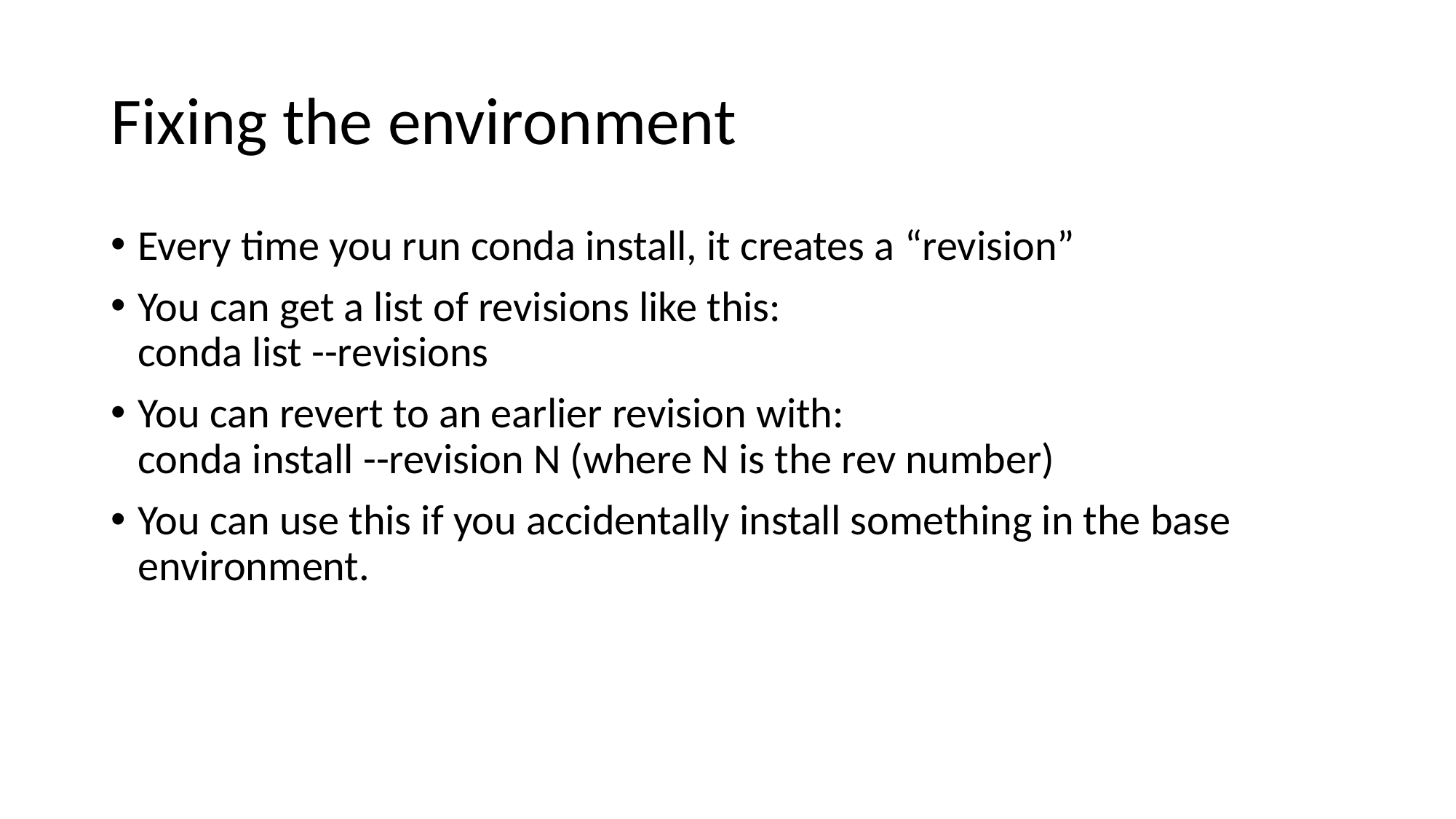

# Fixing the environment
Every time you run conda install, it creates a “revision”
You can get a list of revisions like this:
conda list --revisions
You can revert to an earlier revision with:
conda install --revision N (where N is the rev number)
You can use this if you accidentally install something in the base environment.